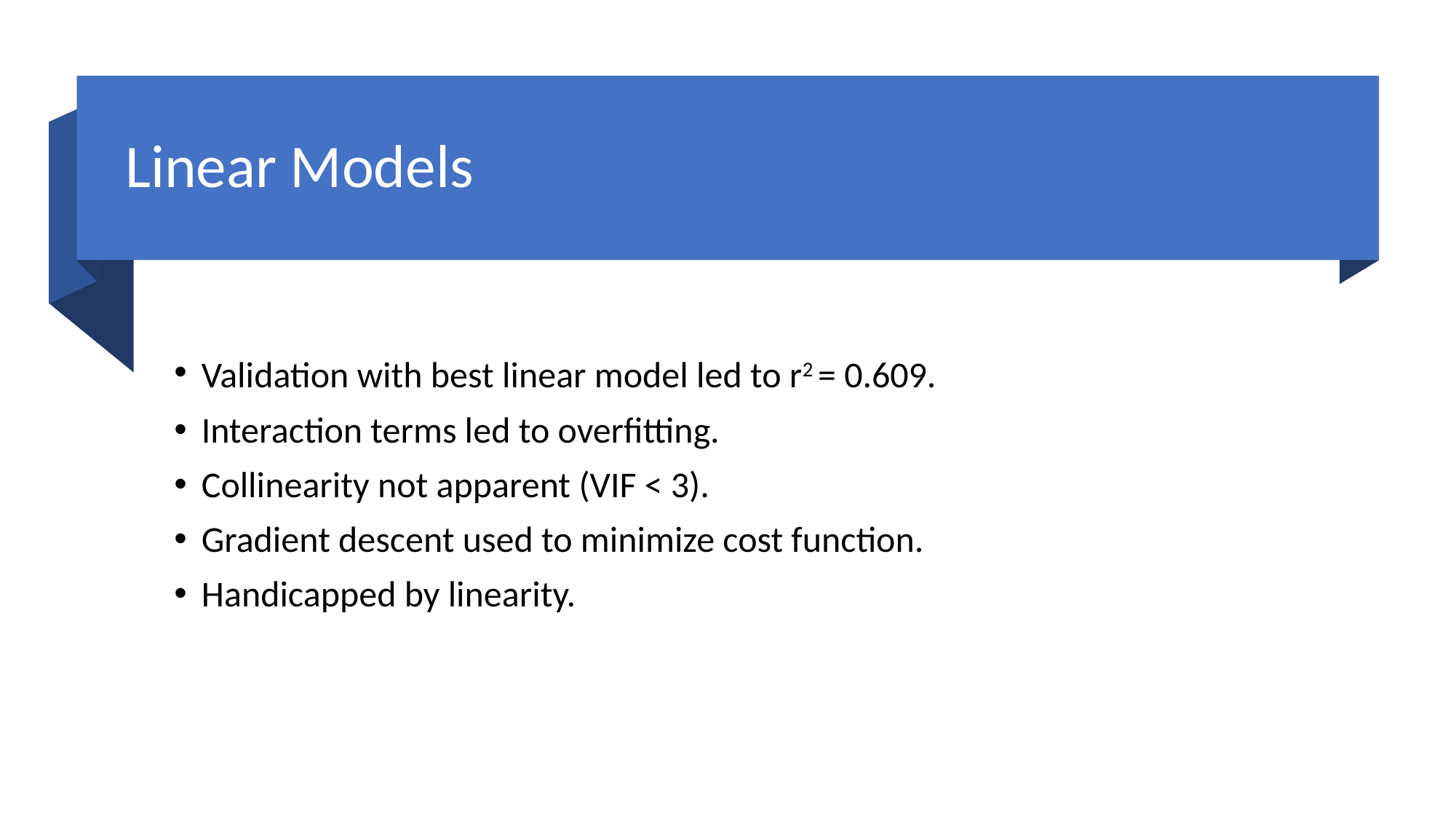

# Linear Models

Validation with best linear model led to r2 = 0.609.
Interaction terms led to overfitting.
Collinearity not apparent (VIF < 3).
Gradient descent used to minimize cost function.
Handicapped by linearity.